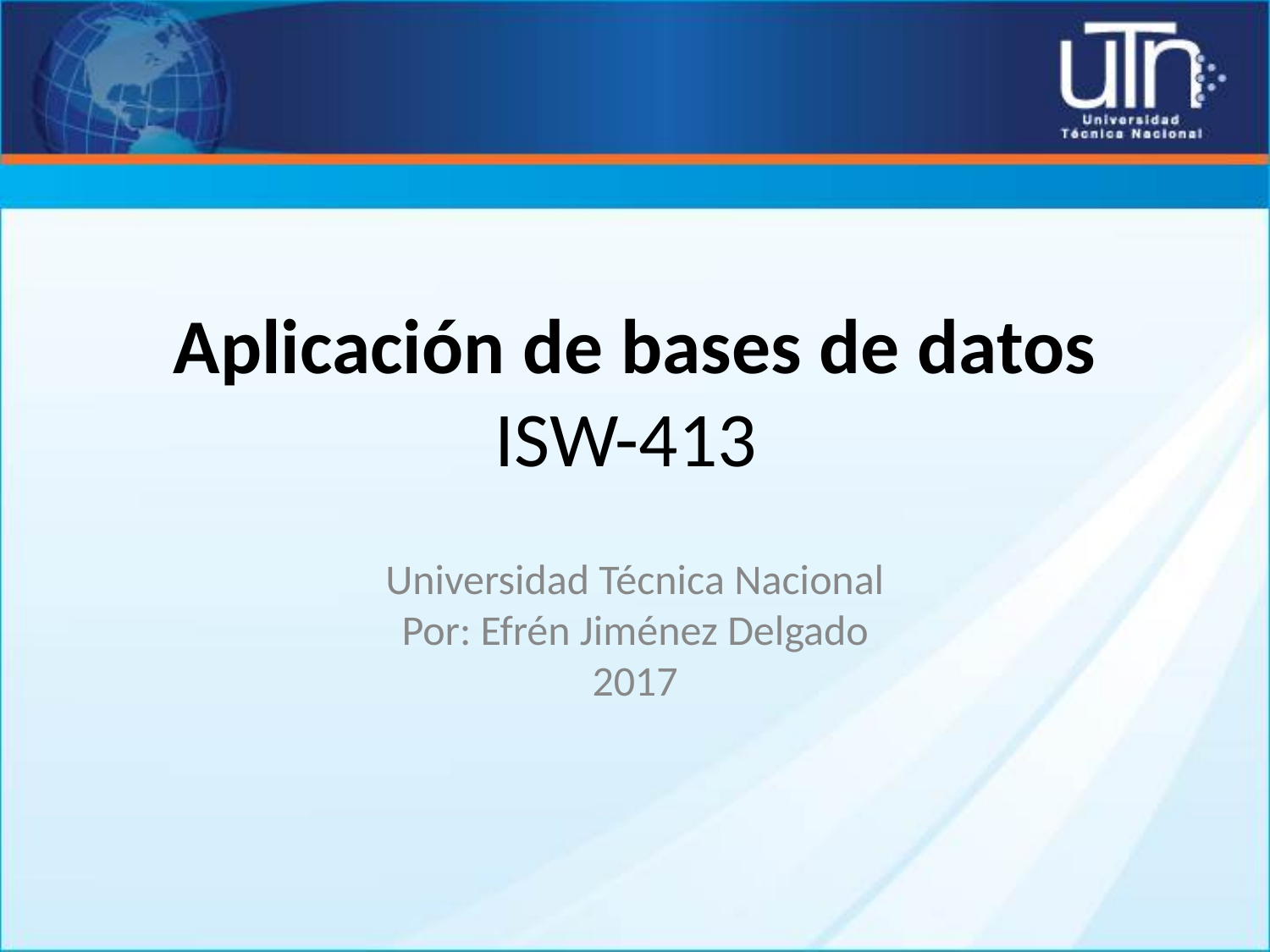

# Aplicación de bases de datos ISW­-413
Universidad Técnica Nacional
Por: Efrén Jiménez Delgado
2017